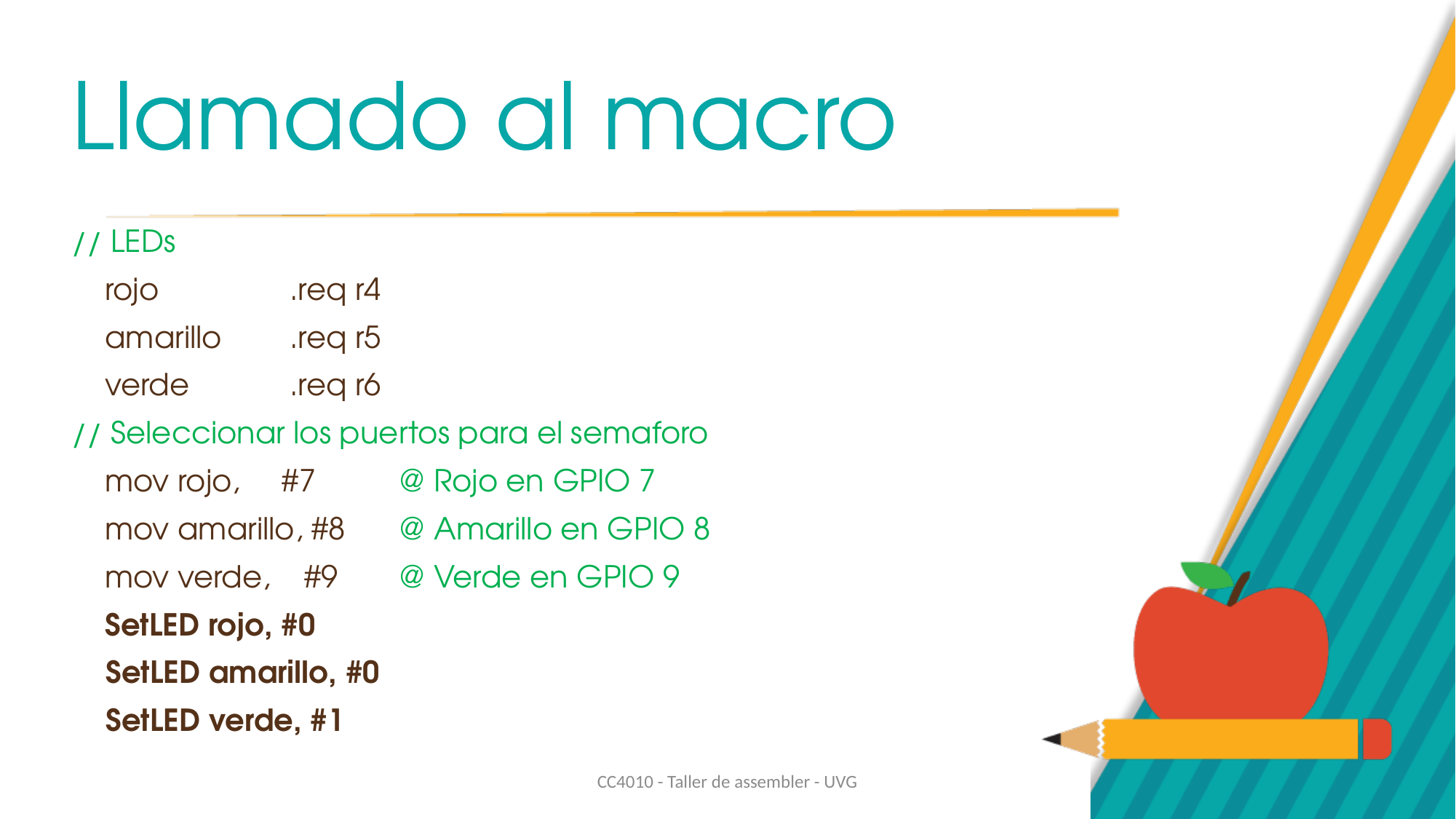

# Llamado al macro
// LEDs
    rojo      	.req r4
    amarillo  	.req r5
    verde     	.req r6
// Seleccionar los puertos para el semaforo
    mov rojo,     #7   	@ Rojo en GPIO 7
    mov amarillo, #8   	@ Amarillo en GPIO 8
    mov verde,    #9   	@ Verde en GPIO 9
    SetLED rojo, #0
    SetLED amarillo, #0
    SetLED verde, #1

CC4010 - Taller de assembler - UVG